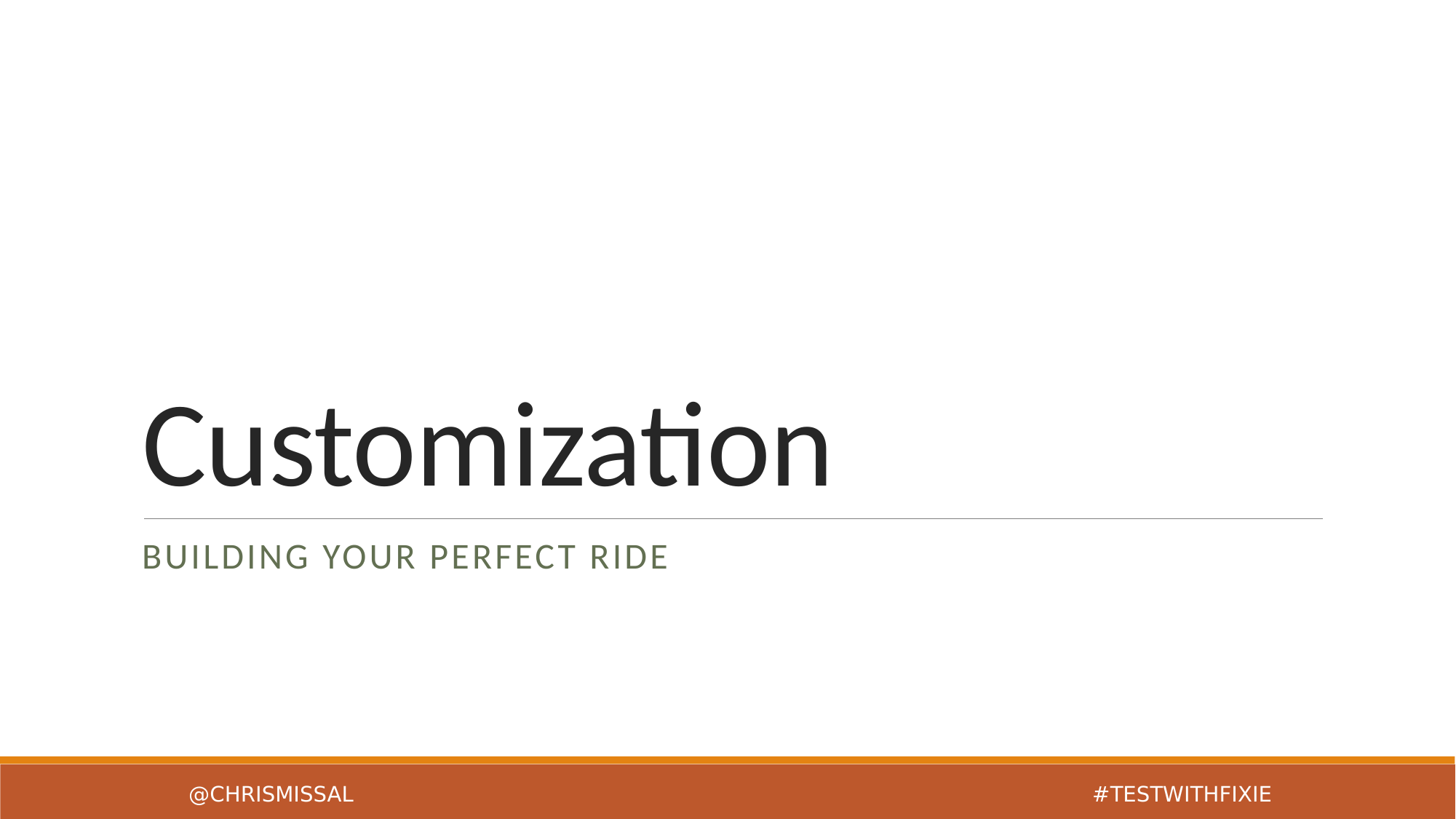

# Customization
Building your perfect ride
@ChrisMissal                                                                                                              #testwithfixie